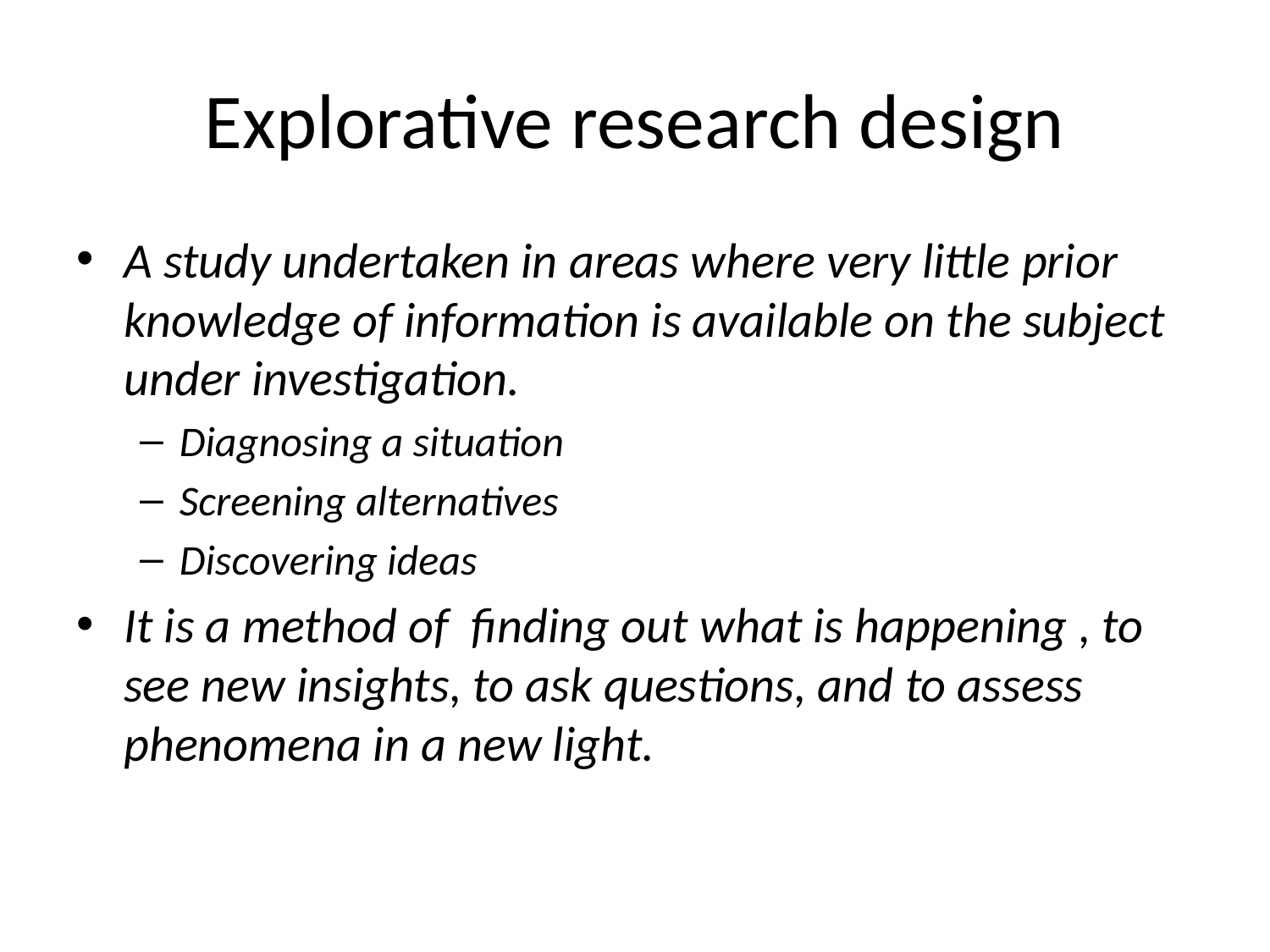

# Explorative research design
A study undertaken in areas where very little prior knowledge of information is available on the subject under investigation.
Diagnosing a situation
Screening alternatives
Discovering ideas
It is a method of  finding out what is happening , to see new insights, to ask questions, and to assess phenomena in a new light.